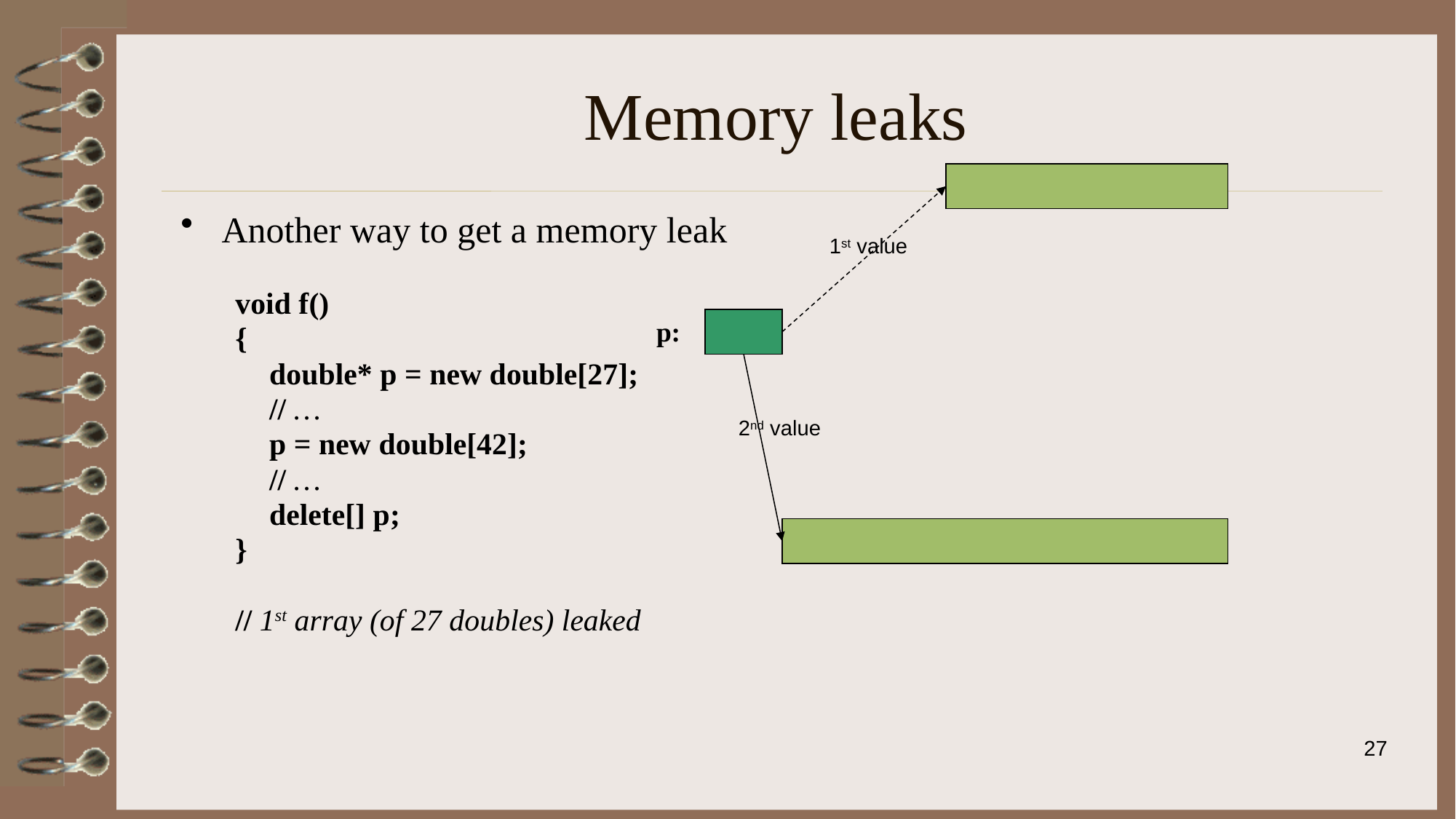

# Memory leaks

Another way to get a memory leak

void f()
{
	double* p = new double[27];
	// …
	p = new double[42];
	// …
	delete[] p;
}

// 1st array (of 27 doubles) leaked
1st value

p:
2nd value

27